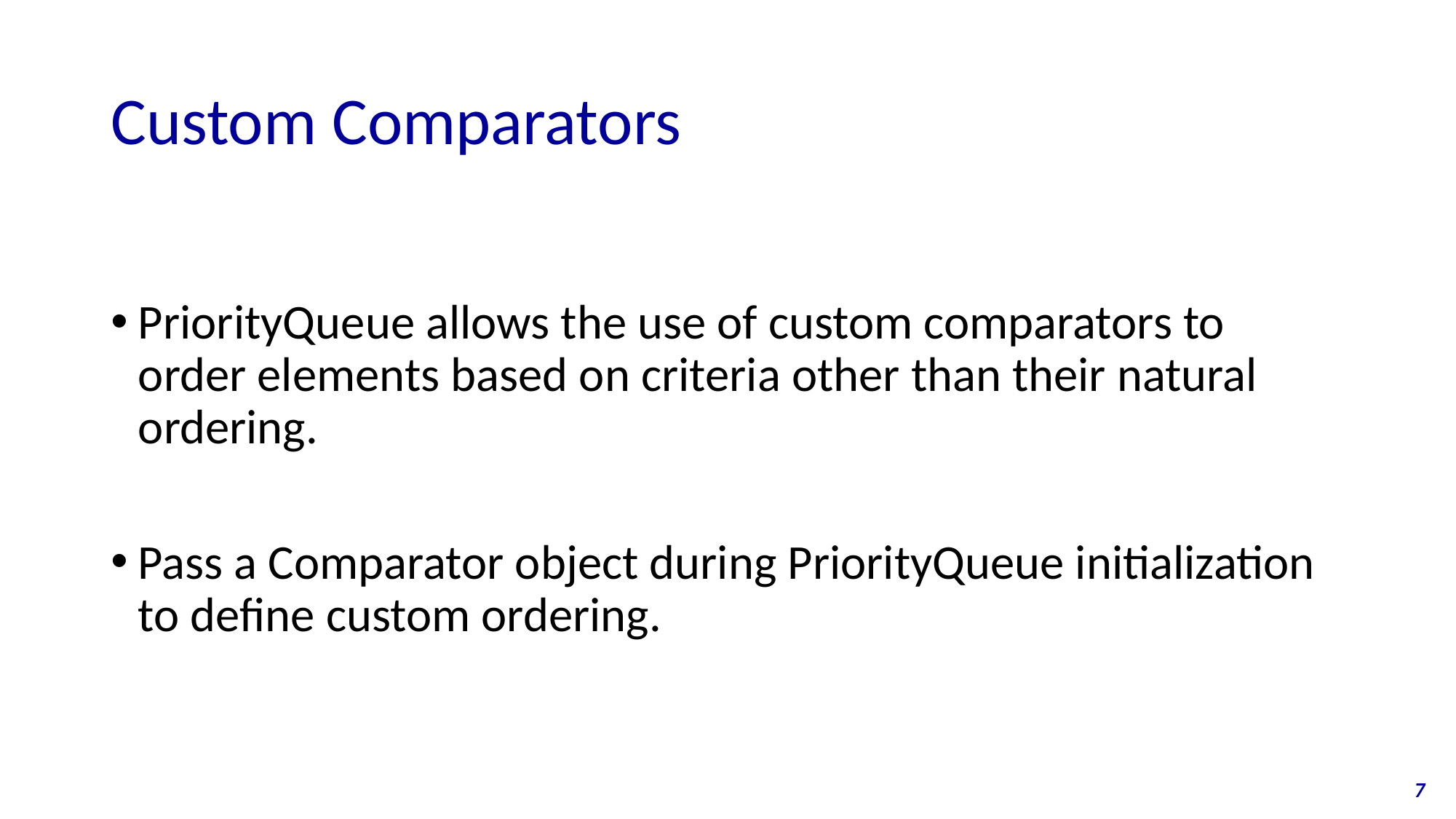

# Custom Comparators

PriorityQueue allows the use of custom comparators to order elements based on criteria other than their natural ordering.

Pass a Comparator object during PriorityQueue initialization to define custom ordering.
7